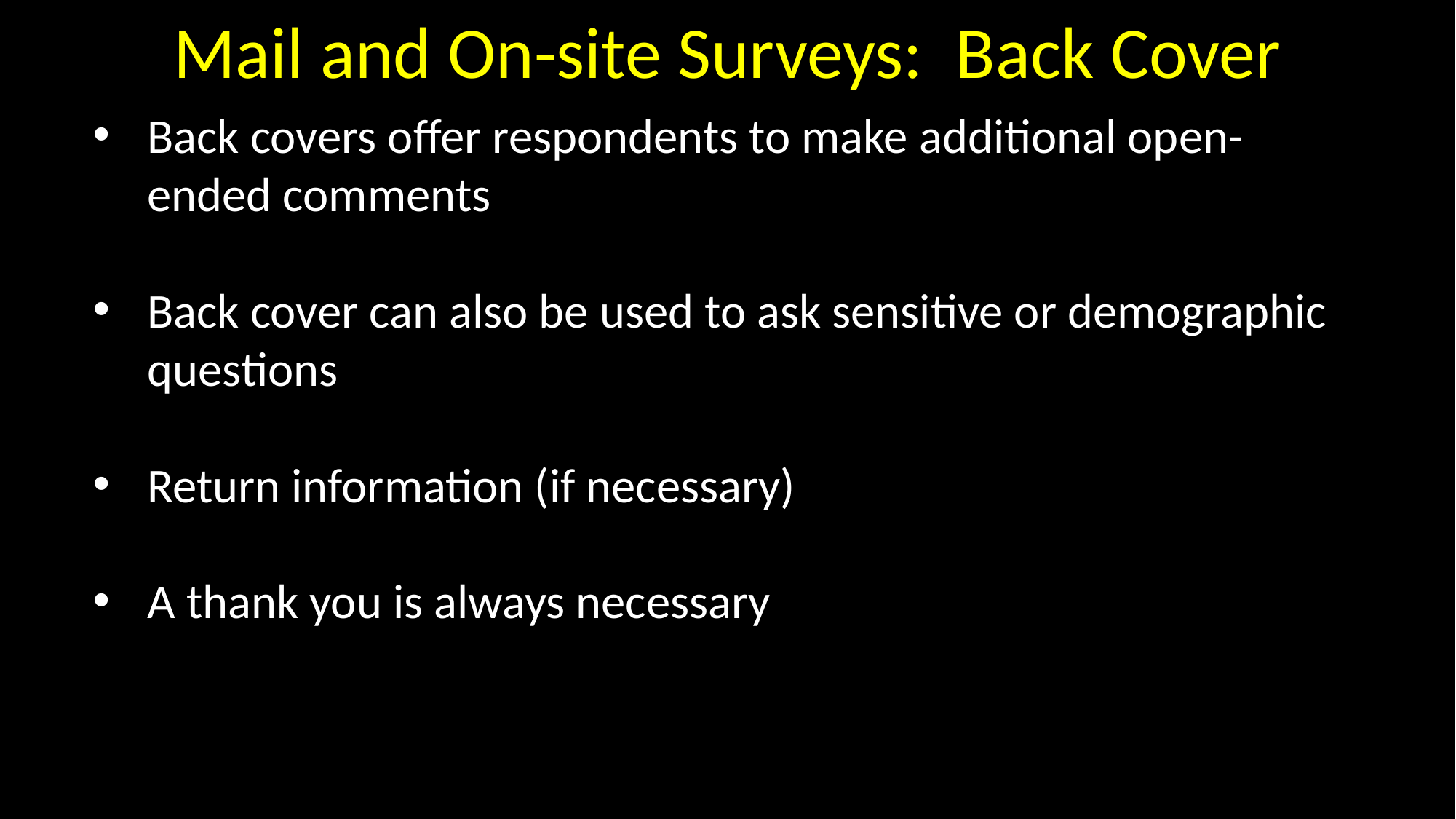

Mail and On-site Surveys:  Back Cover
Back covers offer respondents to make additional open-ended comments

Back cover can also be used to ask sensitive or demographic questions

Return information (if necessary)

A thank you is always necessary